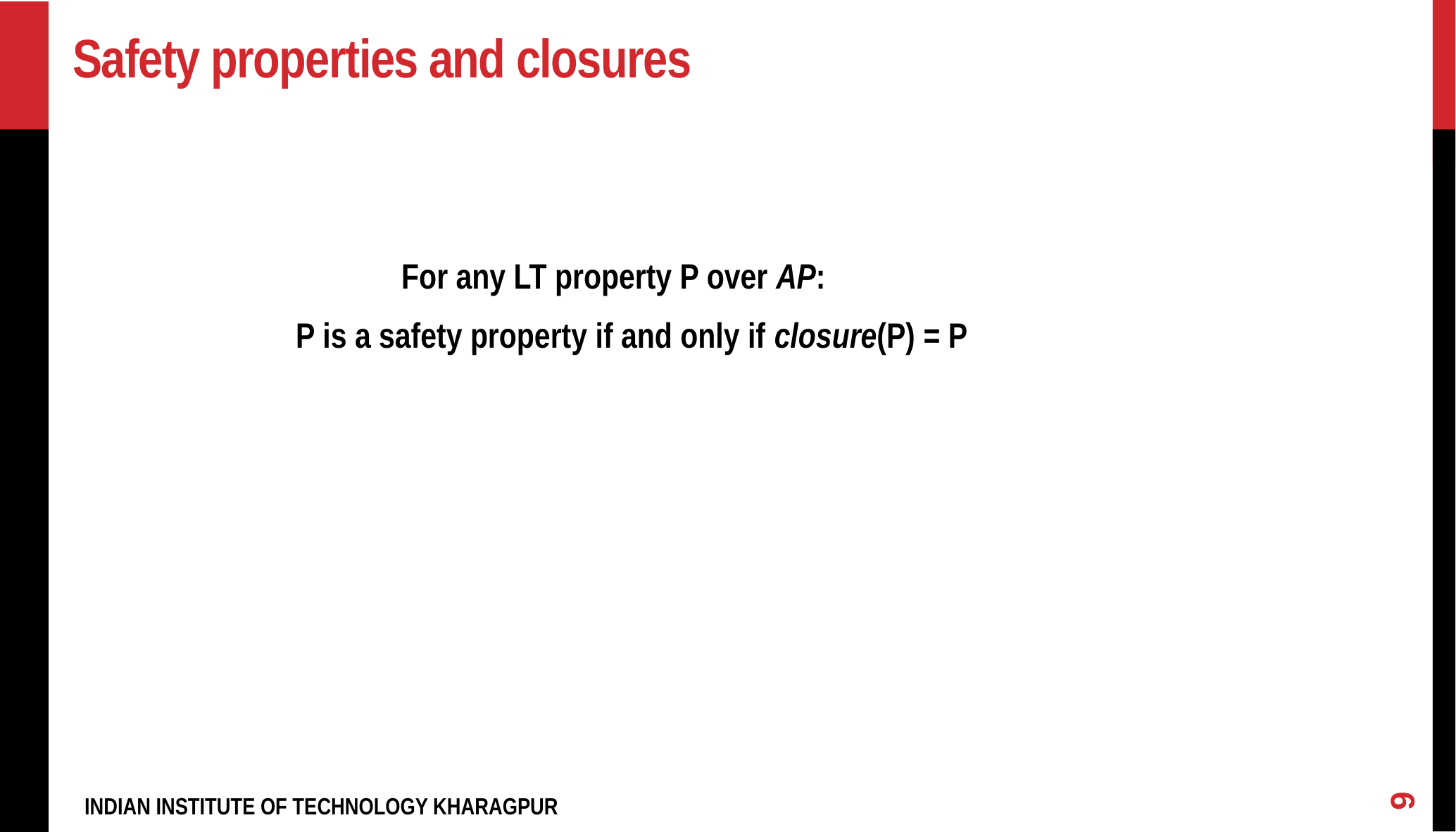

# Safety properties and closures

			For any LT property P over AP:
		P is a safety property if and only if closure(P) = P
9
INDIAN INSTITUTE OF TECHNOLOGY KHARAGPUR